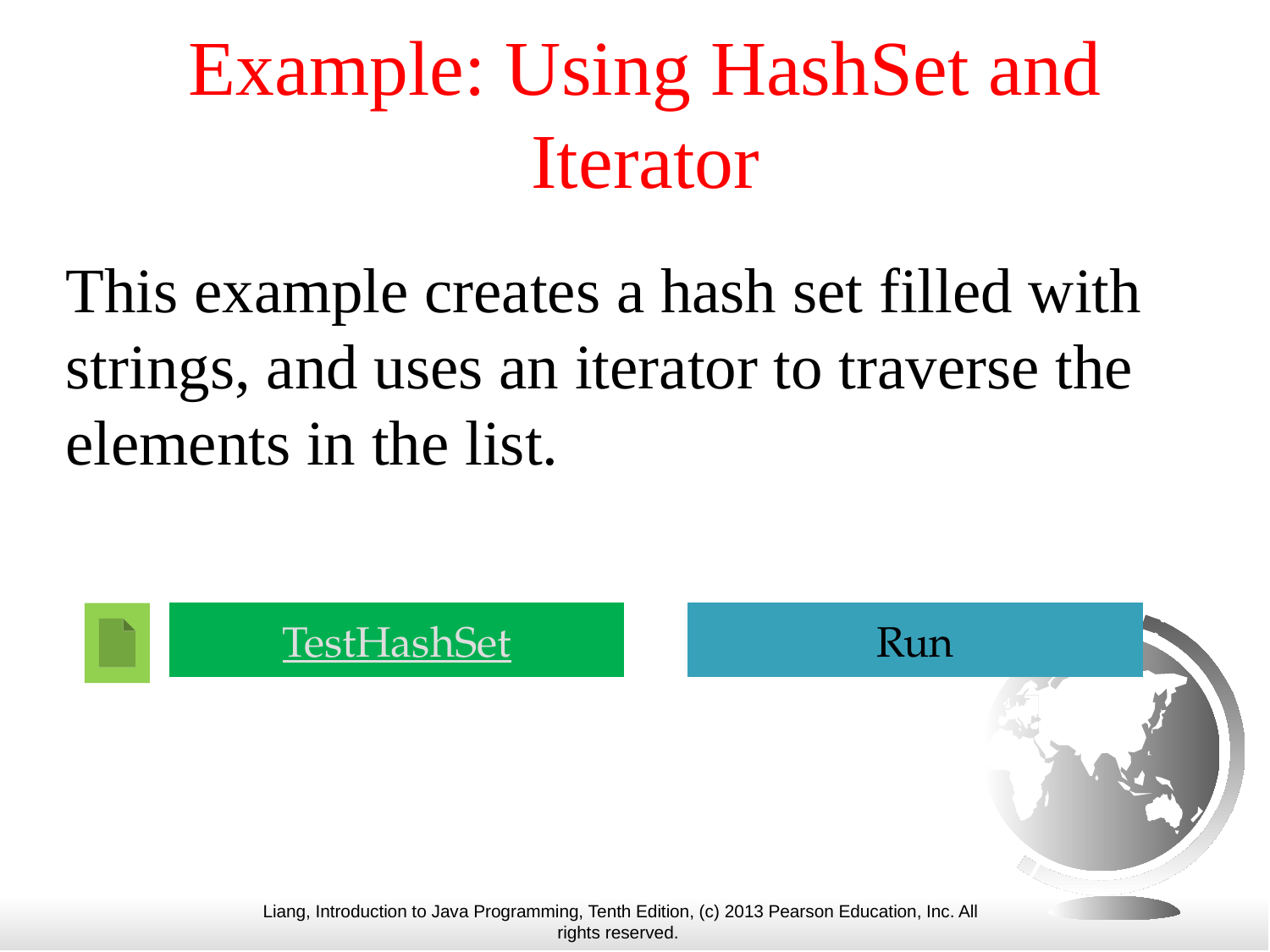

# Example: Using HashSet and Iterator
This example creates a hash set filled with strings, and uses an iterator to traverse the elements in the list.

TestHashSet
Run
10